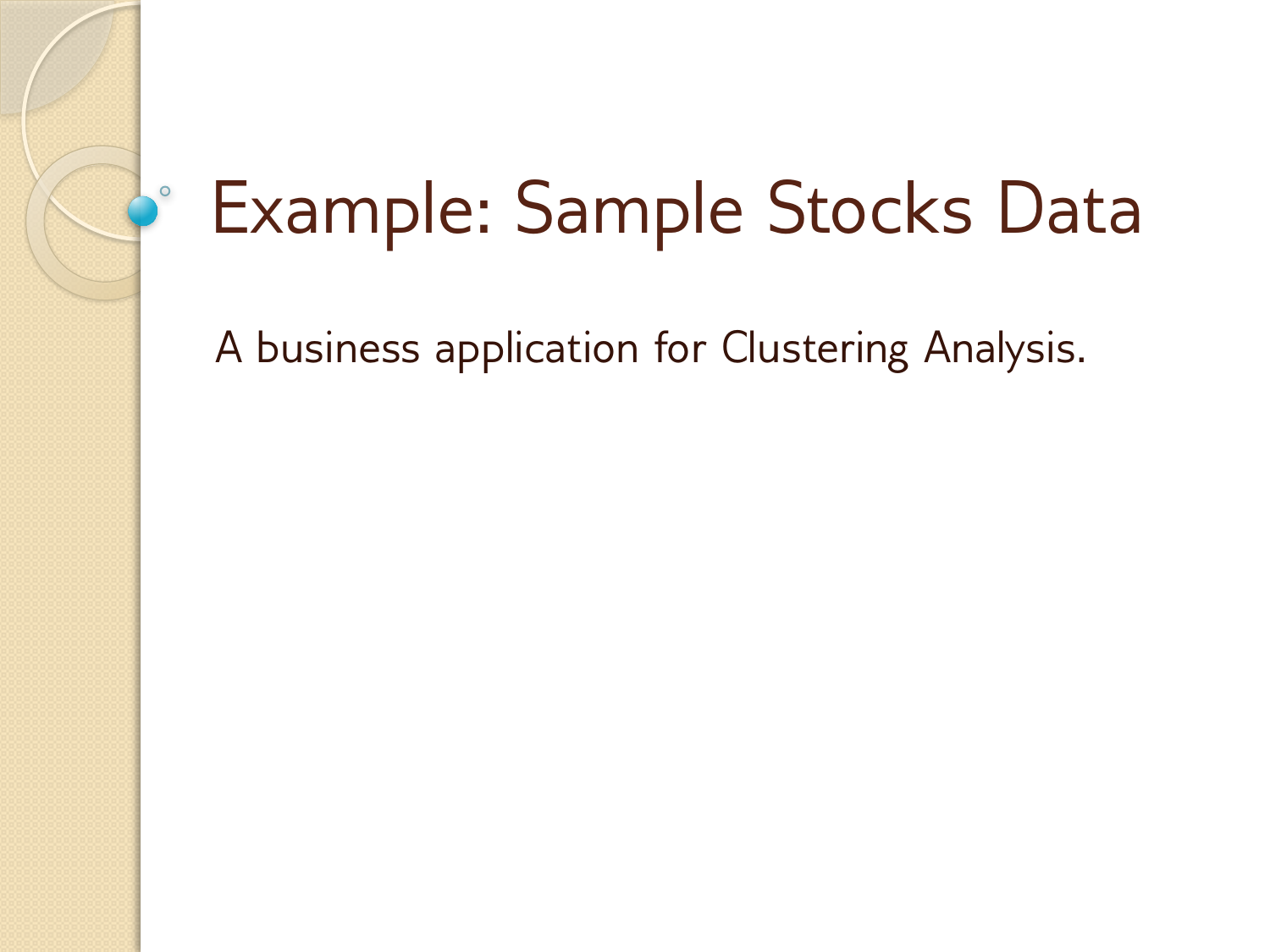

# Example: Sample Stocks Data
A business application for Clustering Analysis.